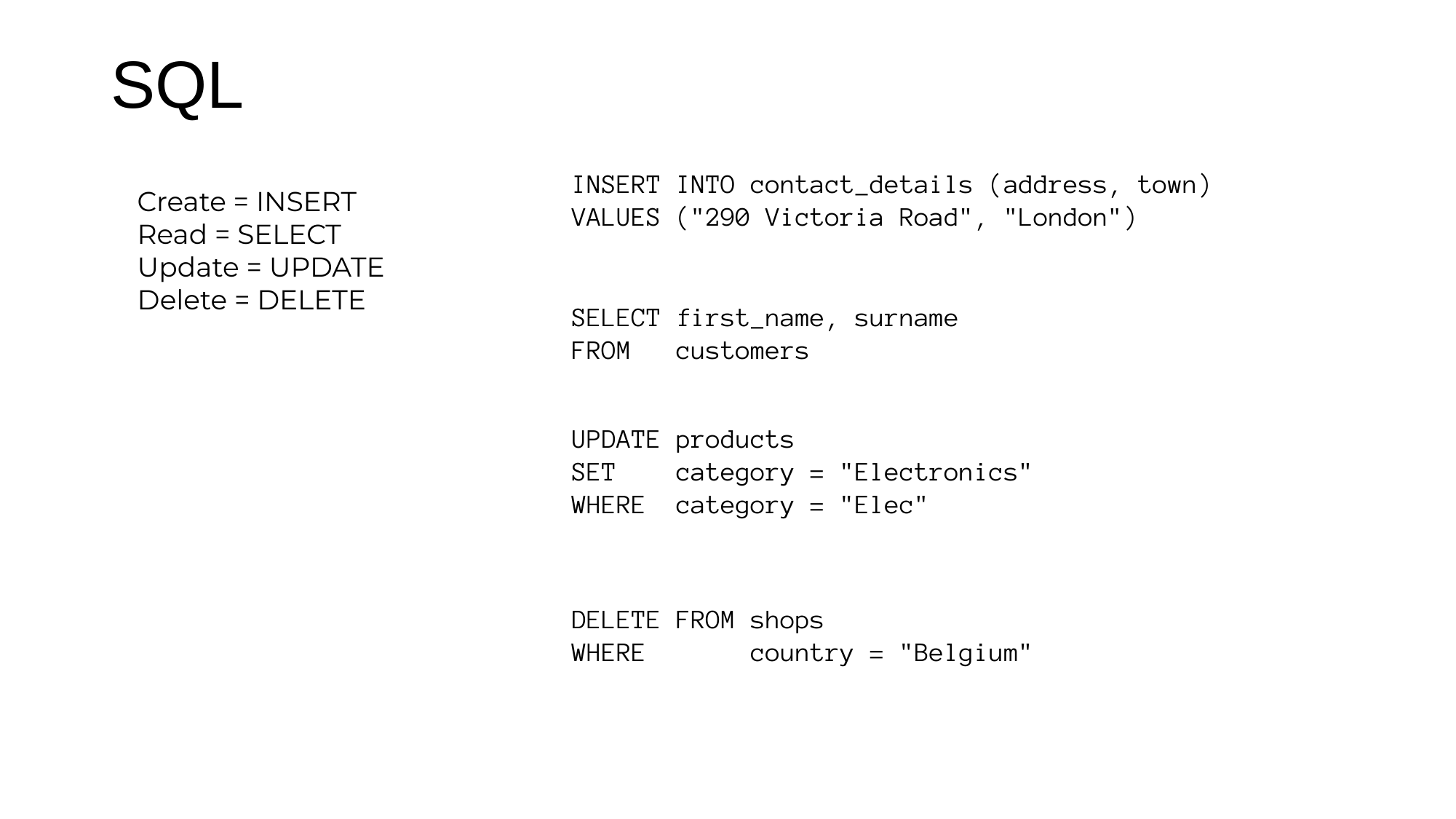

# SQL
INSERT INTO contact_details (address, town)
VALUES ("290 Victoria Road", "London")
Create = INSERT
Read = SELECT
Update = UPDATE
Delete = DELETE
SELECT first_name, surname
FROM   customers
UPDATE products
SET    category = "Electronics"
WHERE  category = "Elec"
DELETE FROM shops
WHERE       country = "Belgium"